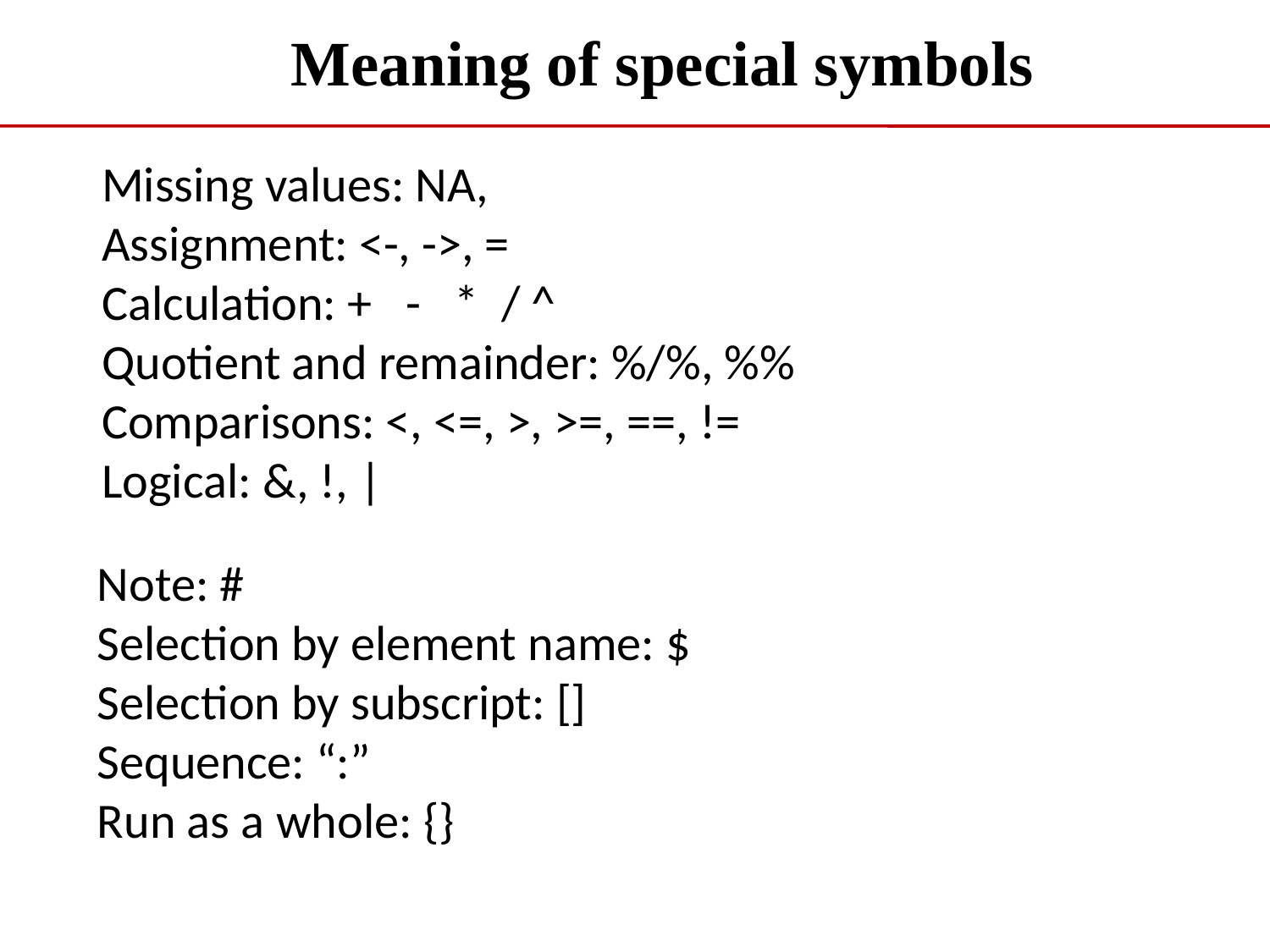

Meaning of special symbols

Missing values: NA,
Assignment: <-, ->, =
Calculation: +   -   *  / ^
Quotient and remainder: %/%, %%
Comparisons: <, <=, >, >=, ==, !=
Logical: &, !, |

Note: #
Selection by element name: $
Selection by subscript: []
Sequence: “:”
Run as a whole: {}